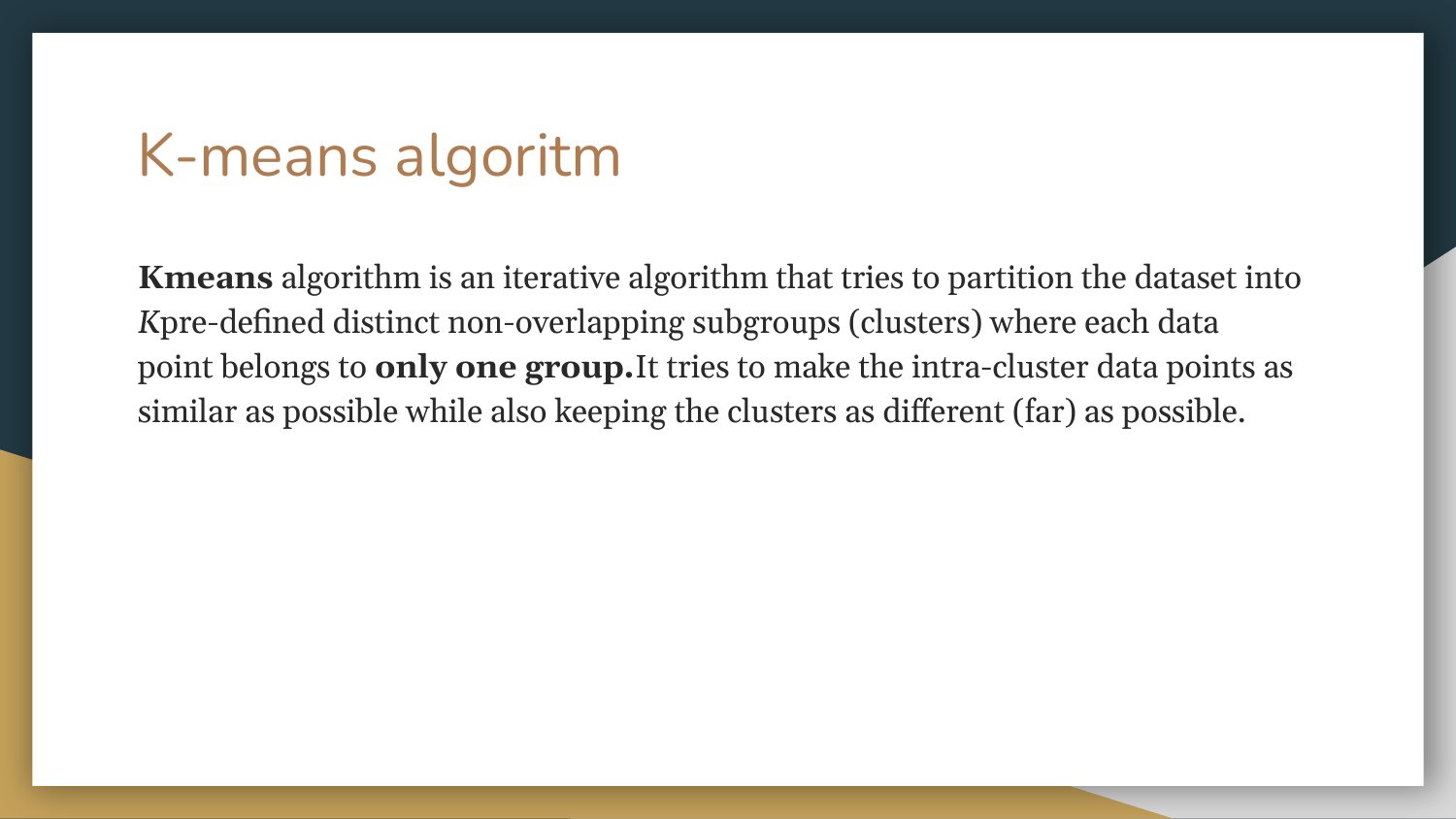

# K-means algoritm
Kmeans algorithm is an iterative algorithm that tries to partition the dataset into Kpre-defined distinct non-overlapping subgroups (clusters) where each data point belongs to only one group.It tries to make the intra-cluster data points as similar as possible while also keeping the clusters as different (far) as possible.